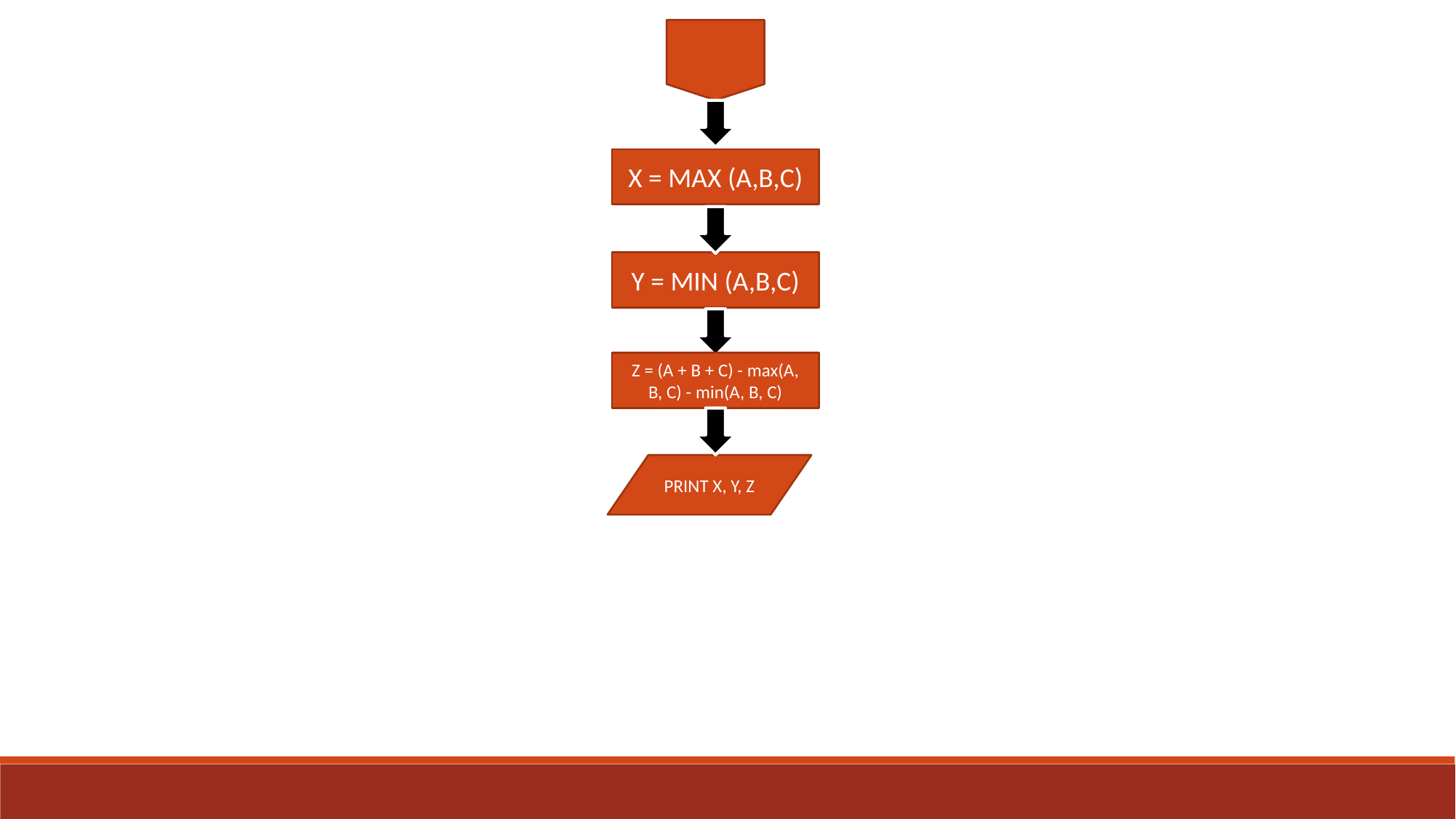

X = MAX (A,B,C)

Y = MIN (A,B,C)

Z = (A + B + C) - max(A, B, C) - min(A, B, C)

PRINT X, Y, Z